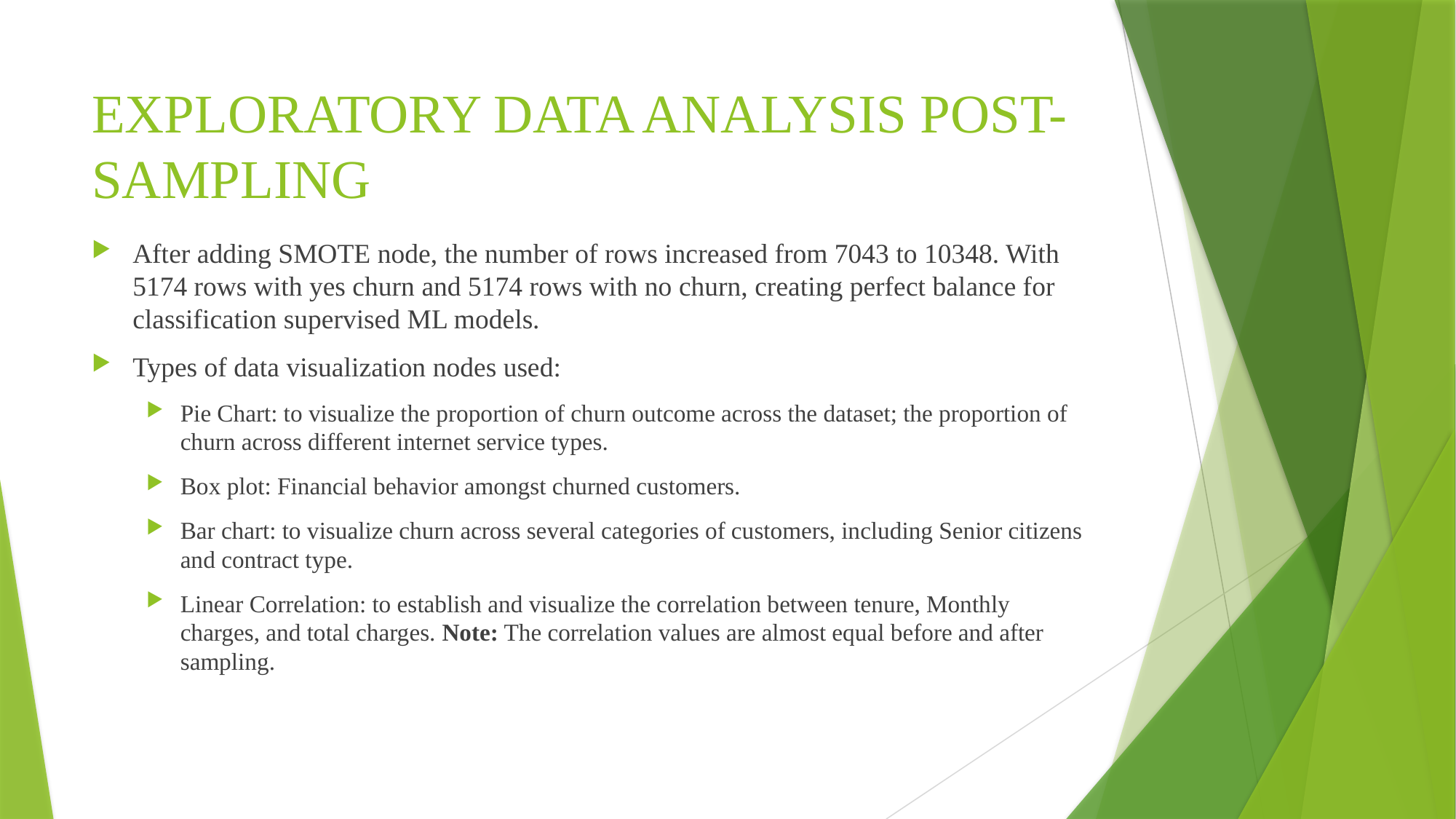

# EXPLORATORY DATA ANALYSIS POST-SAMPLING
After adding SMOTE node, the number of rows increased from 7043 to 10348. With 5174 rows with yes churn and 5174 rows with no churn, creating perfect balance for classification supervised ML models.
Types of data visualization nodes used:
Pie Chart: to visualize the proportion of churn outcome across the dataset; the proportion of churn across different internet service types.
Box plot: Financial behavior amongst churned customers.
Bar chart: to visualize churn across several categories of customers, including Senior citizens and contract type.
Linear Correlation: to establish and visualize the correlation between tenure, Monthly charges, and total charges. Note: The correlation values are almost equal before and after sampling.